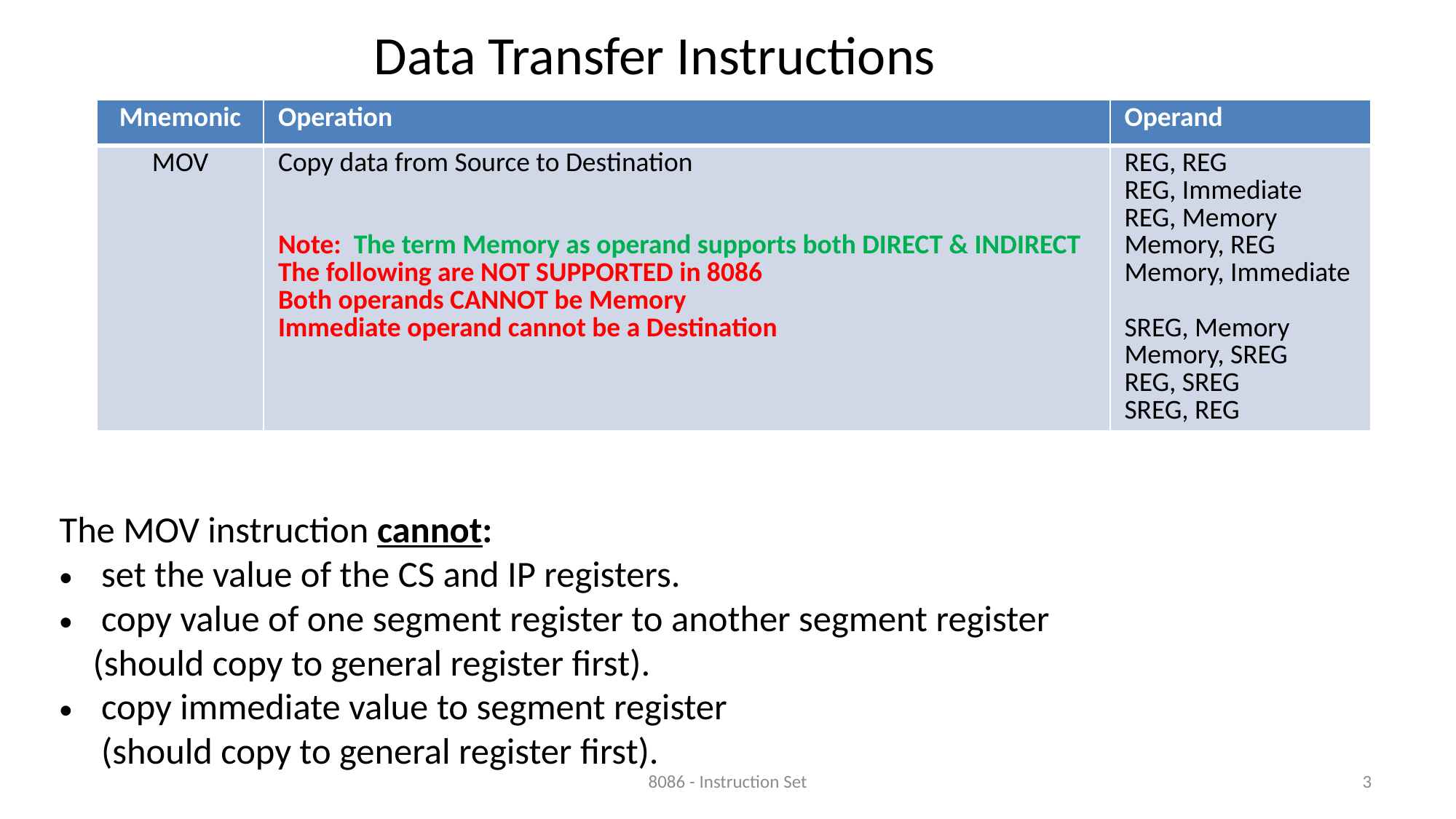

# Data Transfer Instructions
| Mnemonic | Operation | Operand |
| --- | --- | --- |
| MOV | Copy data from Source to Destination Note: The term Memory as operand supports both DIRECT & INDIRECT The following are NOT SUPPORTED in 8086 Both operands CANNOT be Memory Immediate operand cannot be a Destination | REG, REG REG, Immediate REG, Memory Memory, REG Memory, Immediate SREG, Memory Memory, SREG REG, SREG SREG, REG |
The MOV instruction cannot:
set the value of the CS and IP registers.
copy value of one segment register to another segment register
    (should copy to general register first).
copy immediate value to segment register
     (should copy to general register first).

8086 - Instruction Set
3